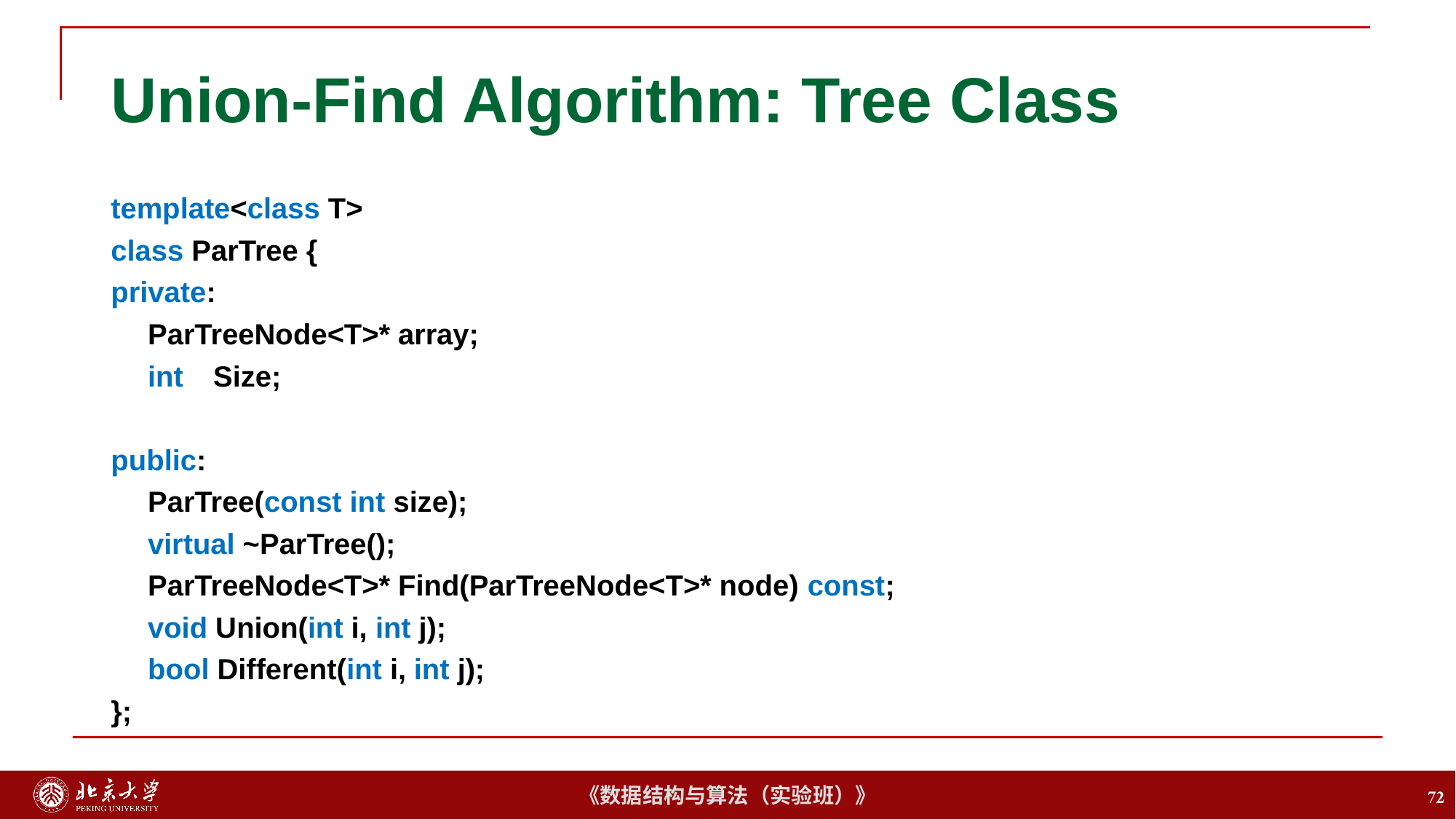

# Union-Find Algorithm: Tree Class
template<class T>
class ParTree {
private:
	ParTreeNode<T>* array;
	int	Size;

public:
	ParTree(const int size);
	virtual ~ParTree();
	ParTreeNode<T>* Find(ParTreeNode<T>* node) const;
	void Union(int i, int j);
	bool Different(int i, int j);
};
72